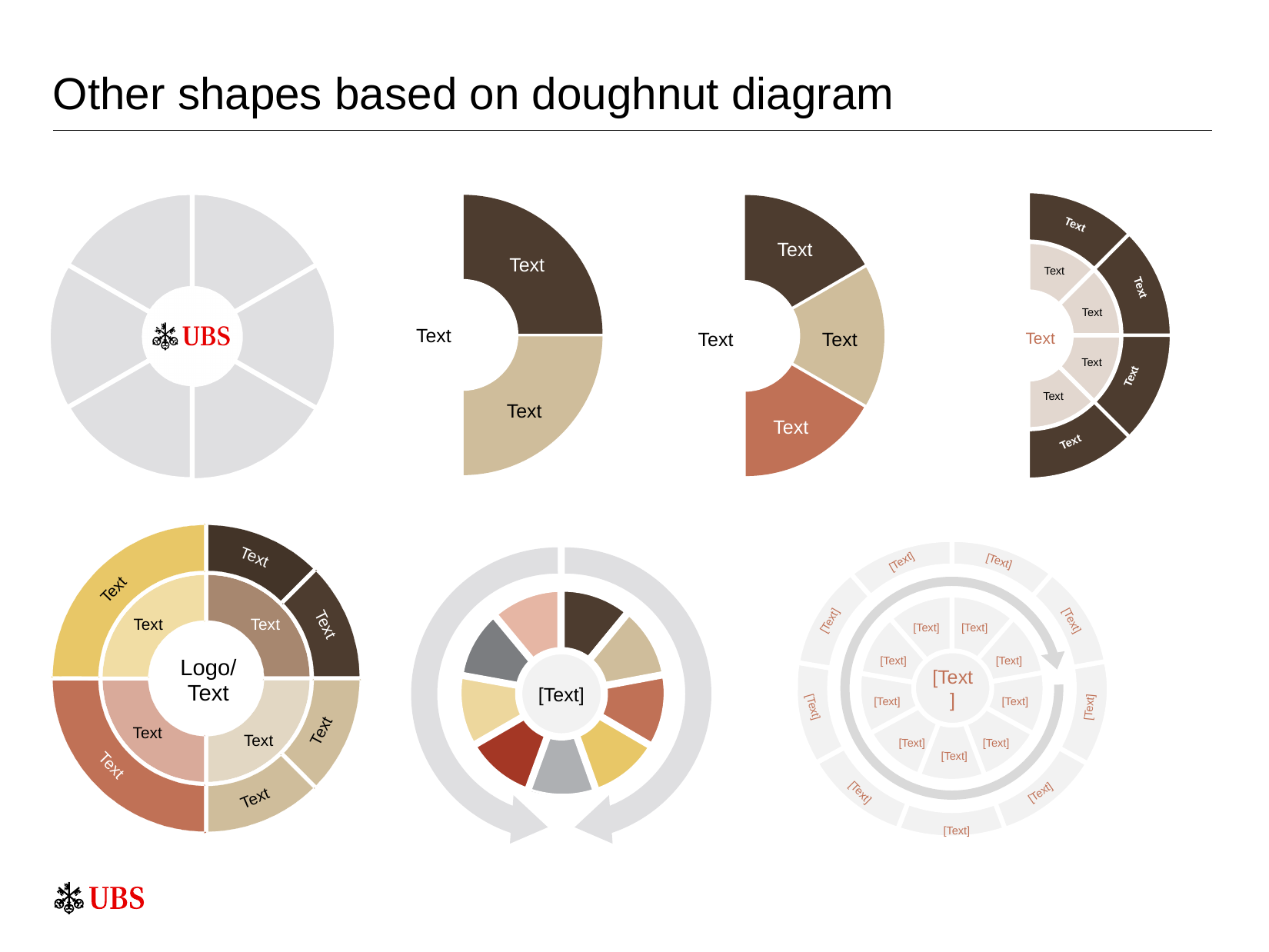

# Other shapes based on doughnut diagram

Text

Text
Text
Text
Text
Text
Text
Text
Text

Text

Text

Text

Text

Text
Text

Text

[Text]

Text

[Text]

[Text]
[Text]
[Text]
[Text]
[Text]
[Text]
[Text]
[Text]
[Text]
[Text]
[Text]
[Text]
[Text]
[Text]
[Text]
[Text]
[Text]
[Text]

Text

Text
Text
Text
Logo/
Text

Text
Text
Text
Text

Text
Text
Text
Text